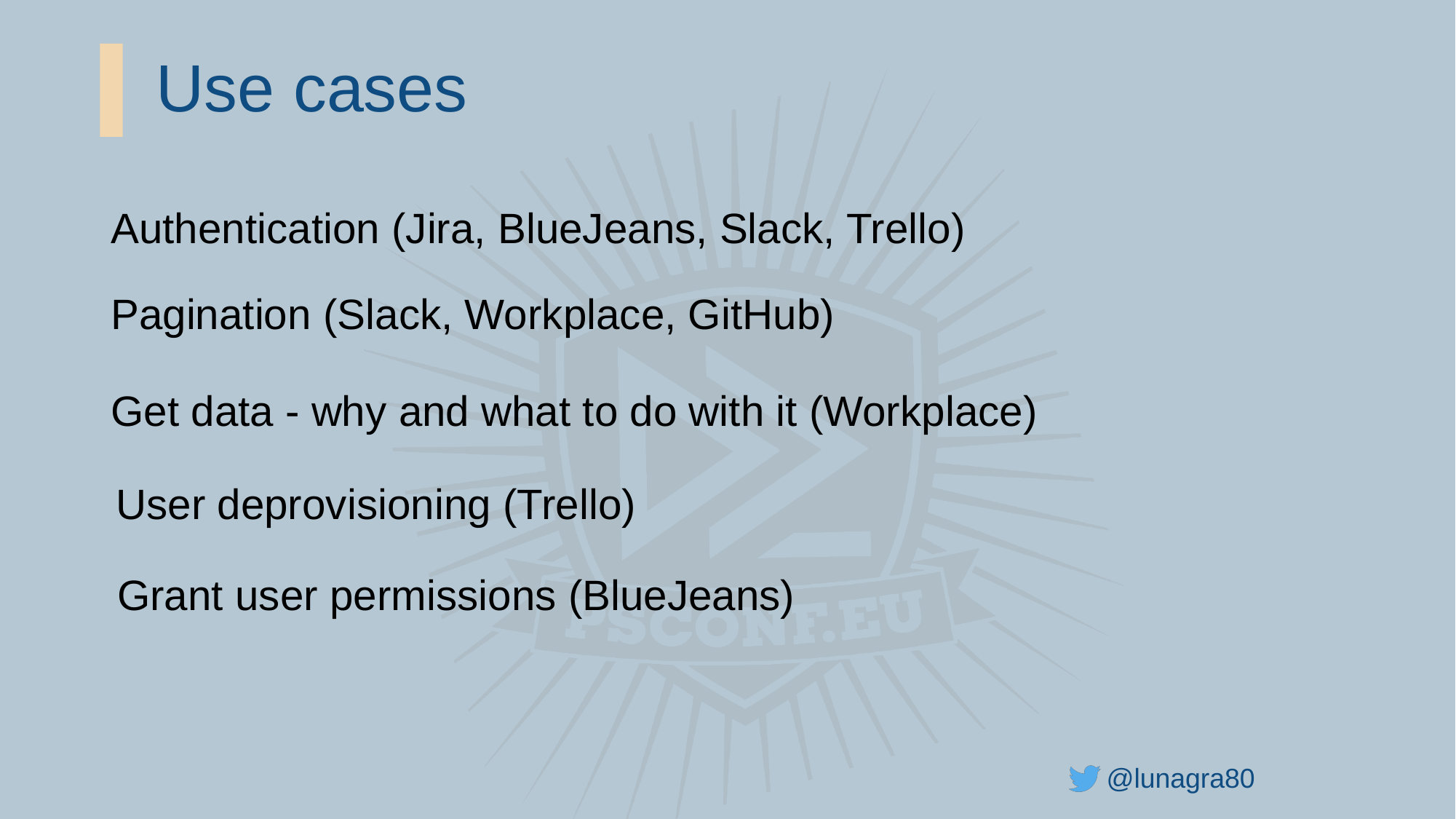

# Use cases
Authentication (Jira, BlueJeans, Slack, Trello)
Pagination (Slack, Workplace, GitHub)
Get data - why and what to do with it (Workplace)
User deprovisioning (Trello)

Grant user permissions (BlueJeans)

@lunagra80